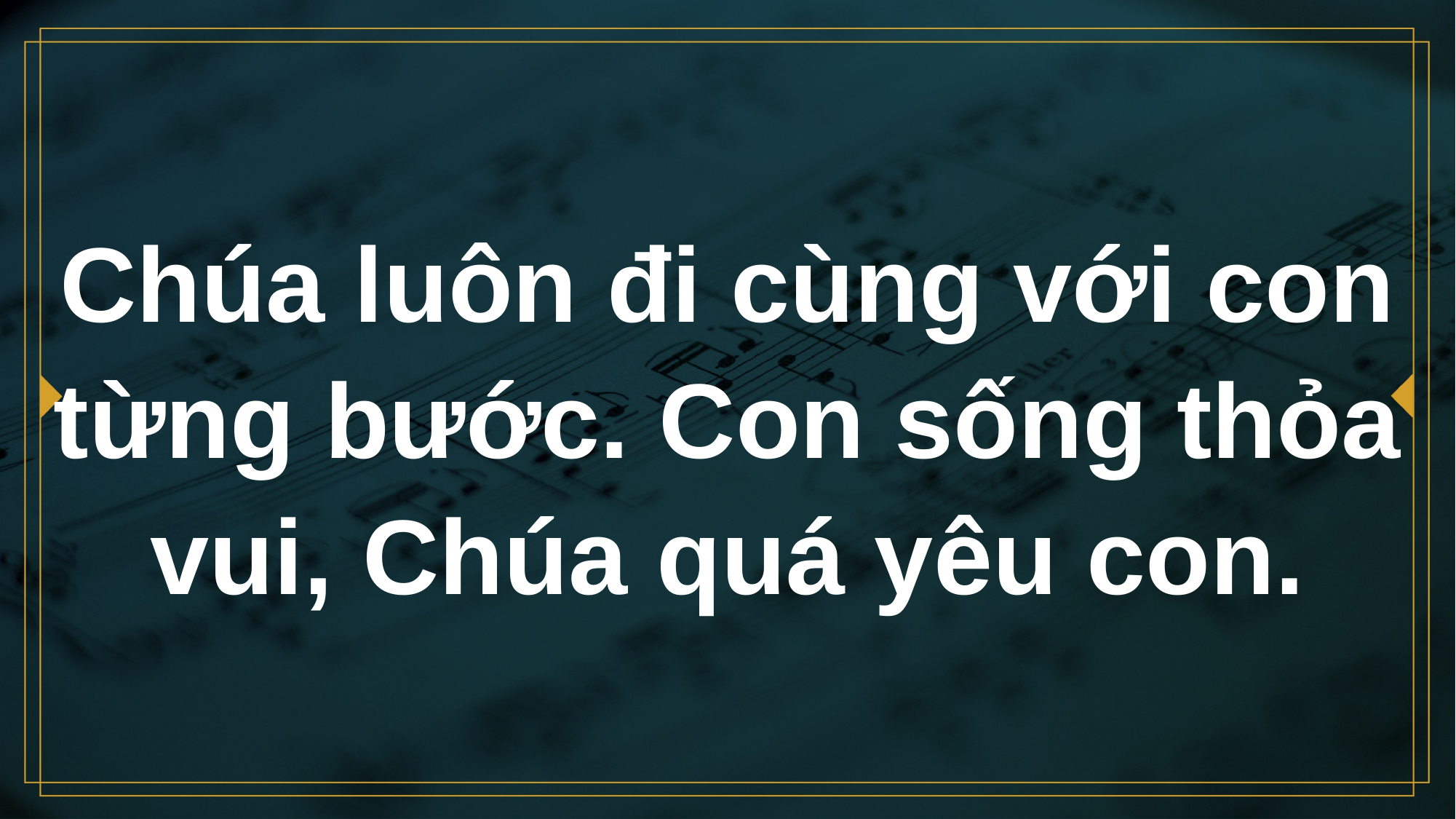

# Chúa luôn đi cùng với con từng bước. Con sống thỏa vui, Chúa quá yêu con.